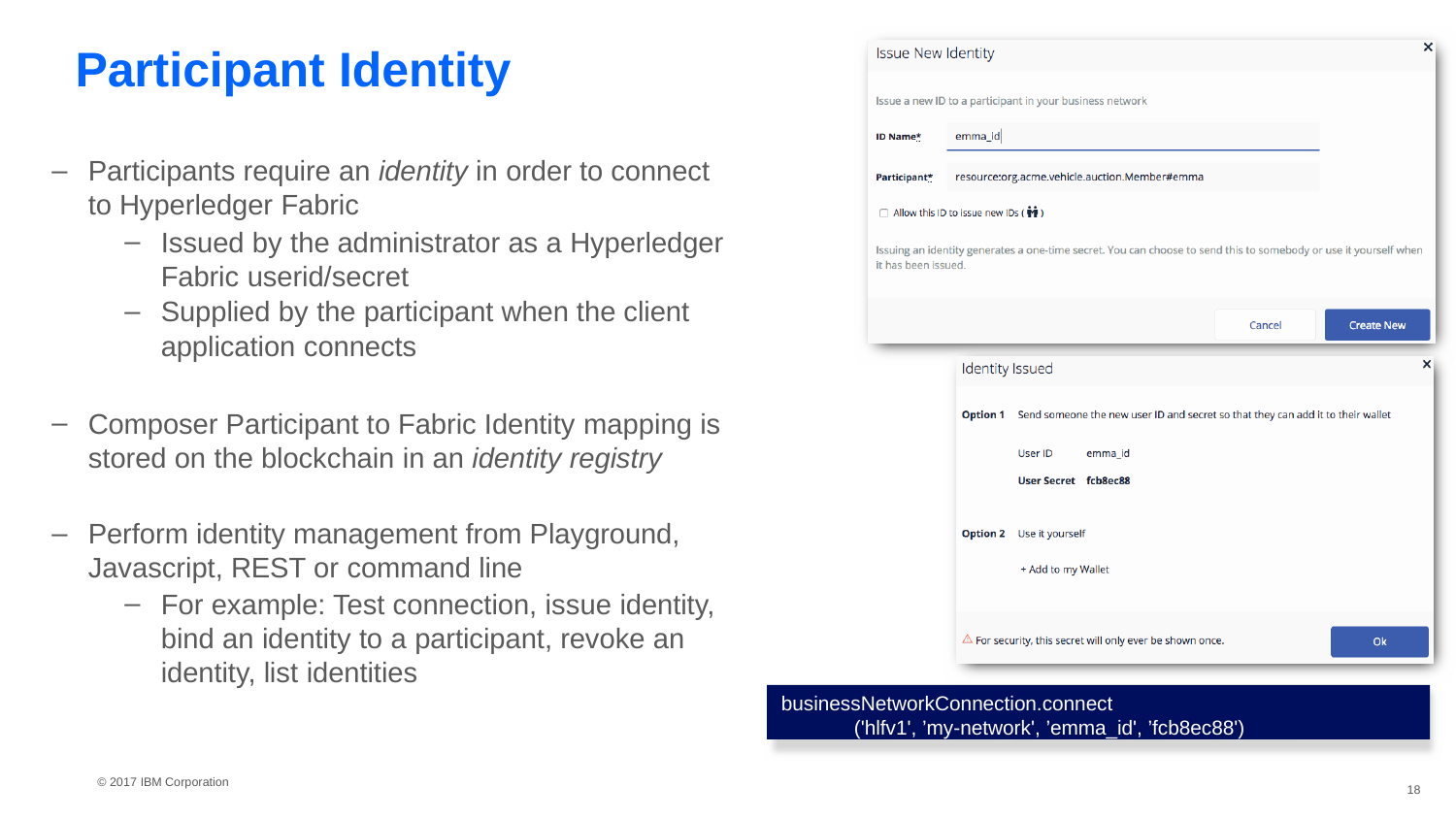

# Participant Identity
Participants require an identity in order to connect  to Hyperledger Fabric
Issued by the administrator as a Hyperledger  Fabric userid/secret
Supplied by the participant when the client  application connects

Composer Participant to Fabric Identity mapping is  stored on the blockchain in an identity registry

Perform identity management from Playground,  Javascript, REST or command line
For example: Test connection, issue identity,  bind an identity to a participant, revoke an  identity, list identities

businessNetworkConnection.connect
('hlfv1', ’my-network', ’emma_id', ’fcb8ec88')
© 2017 IBM Corporation
18